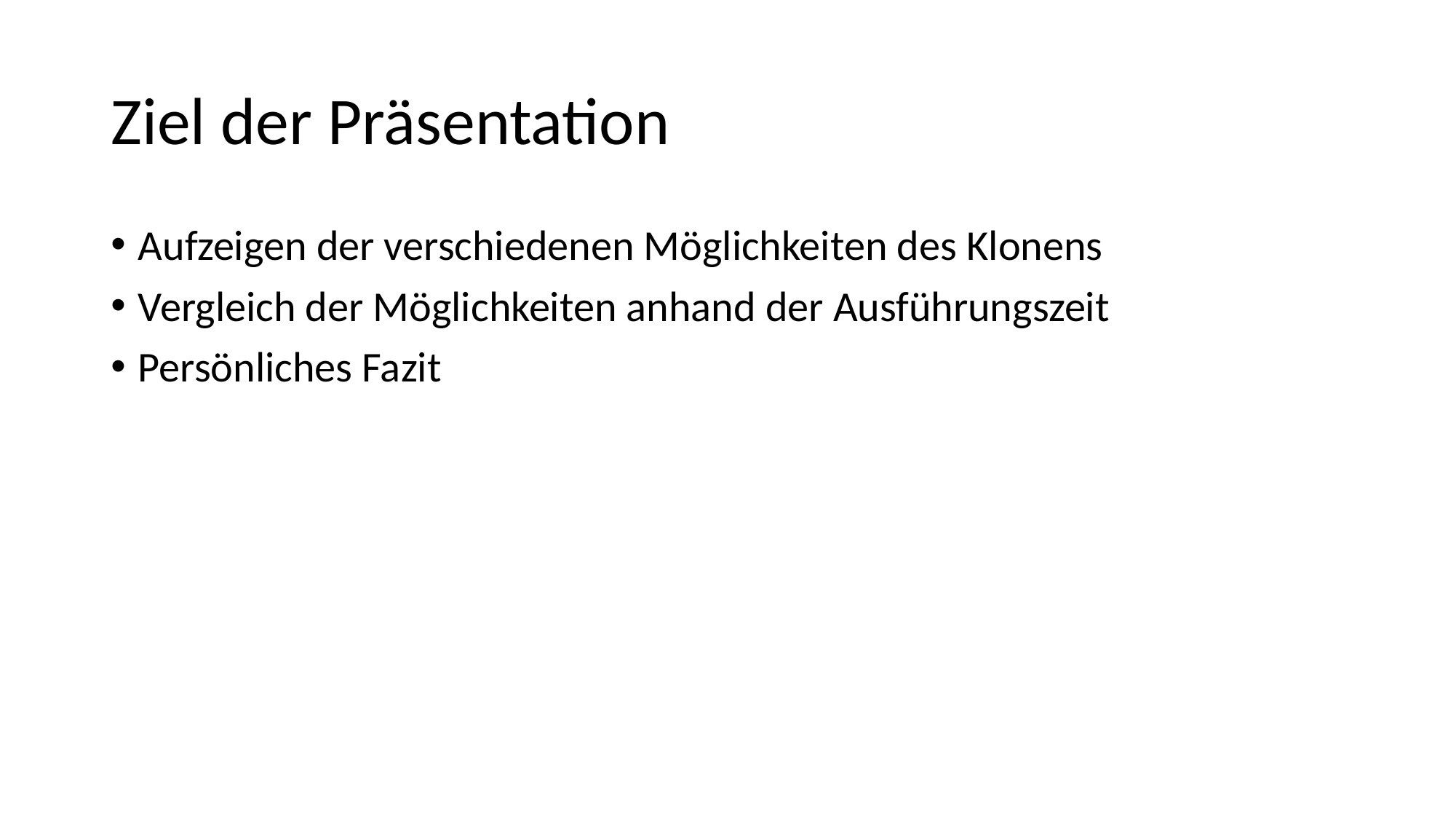

# Ziel der Präsentation
Aufzeigen der verschiedenen Möglichkeiten des Klonens
Vergleich der Möglichkeiten anhand der Ausführungszeit
Persönliches Fazit